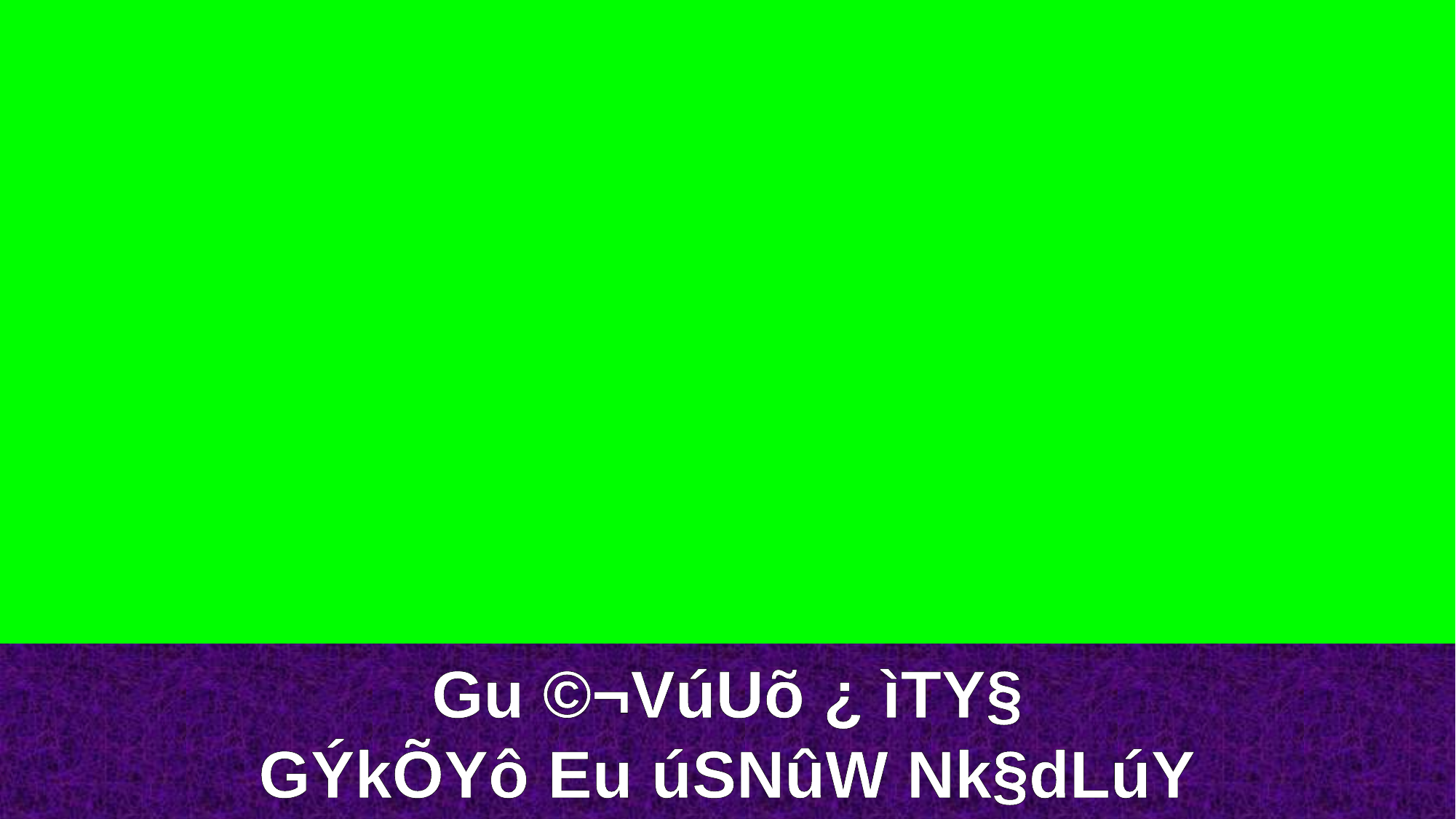

Gu ©¬VúUõ ¿ ìTY§
GÝkÕYô Eu úSNûW Nk§dLúY